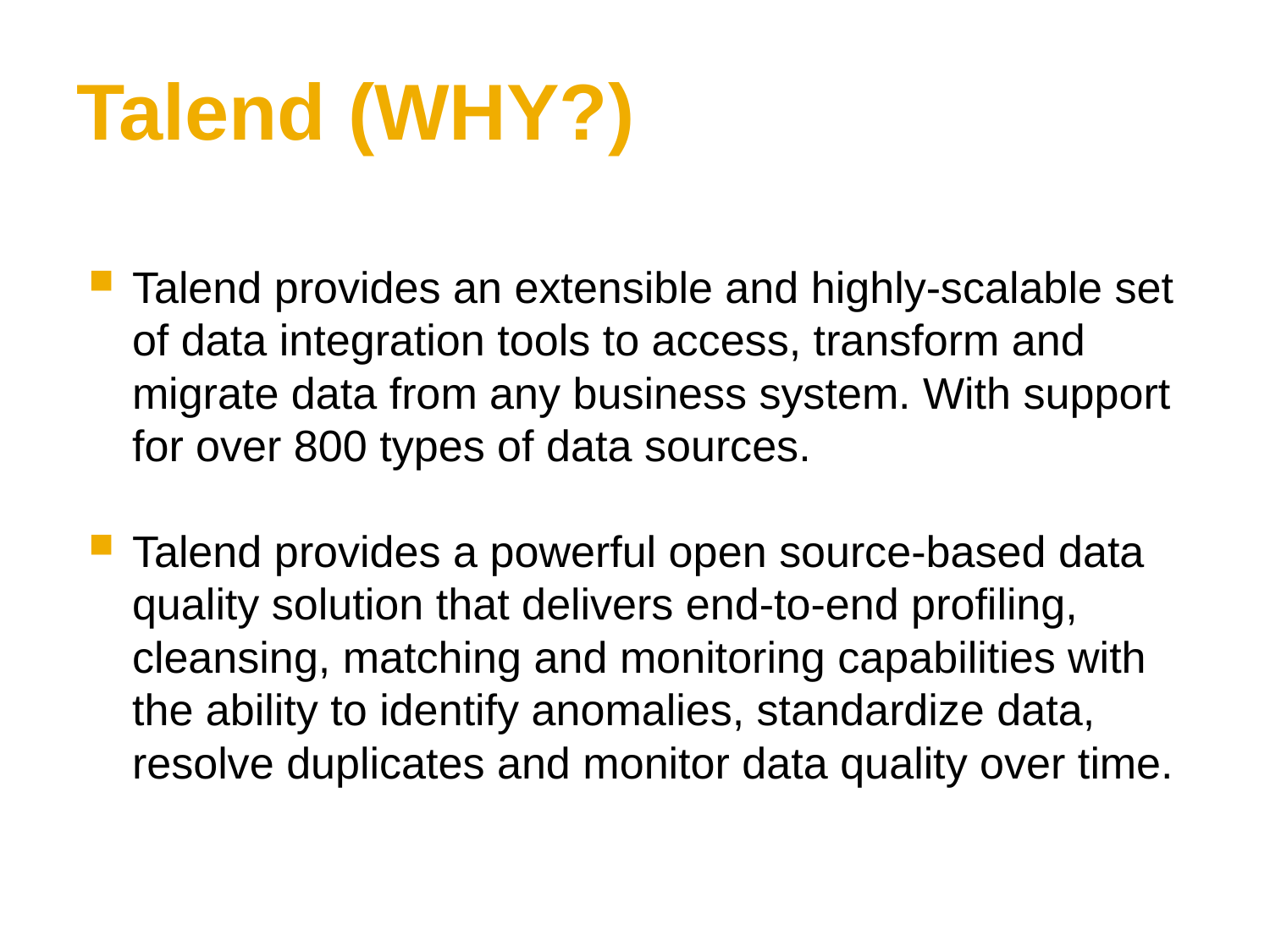

# Talend (WHY?)
Talend provides an extensible and highly-scalable set of data integration tools to access, transform and migrate data from any business system. With support for over 800 types of data sources.

Talend provides a powerful open source-based data quality solution that delivers end-to-end profiling, cleansing, matching and monitoring capabilities with the ability to identify anomalies, standardize data, resolve duplicates and monitor data quality over time.